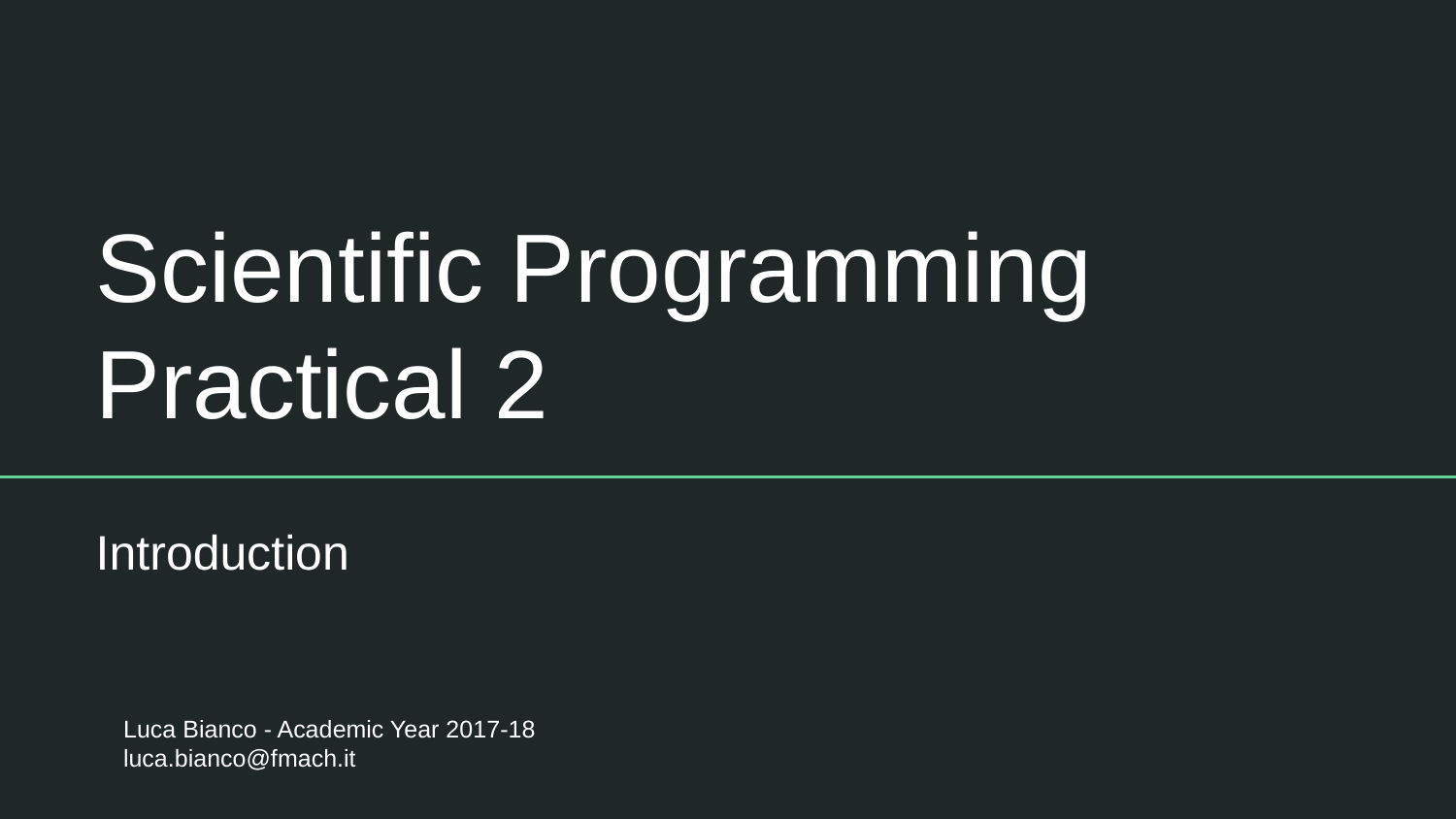

# Scientific Programming Practical 2
Introduction
Luca Bianco - Academic Year 2017-18
luca.bianco@fmach.it